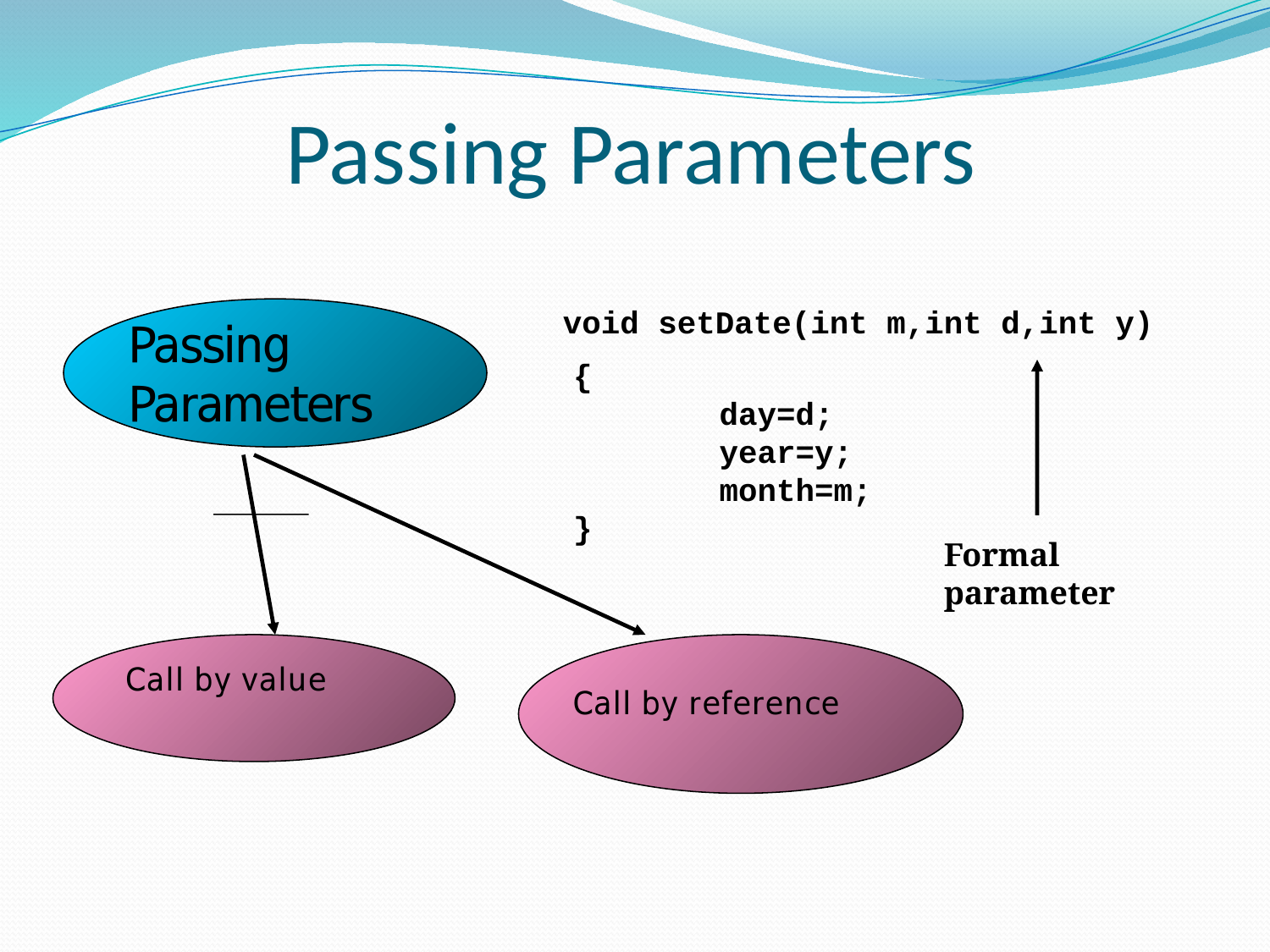

# Passing Parameters
void setDate(int m,int d,int y)

Passing Parameters
{
	 day=d;
	 year=y;
	 month=m;
}

Formal parameter

Call by value
Call by reference